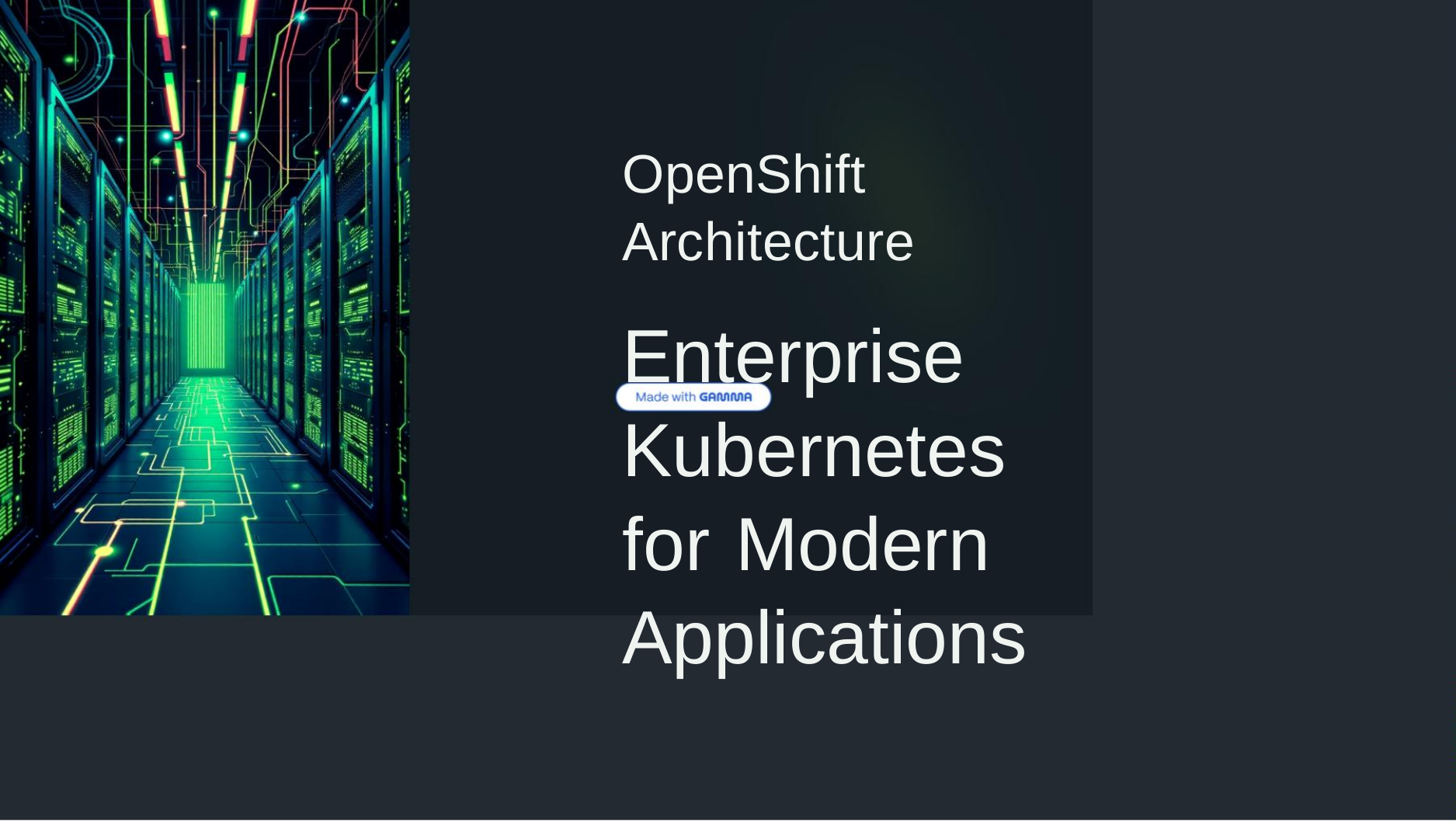

OpenShift
Architecture
Enterprise
Kubernetes
for Modern
Applications